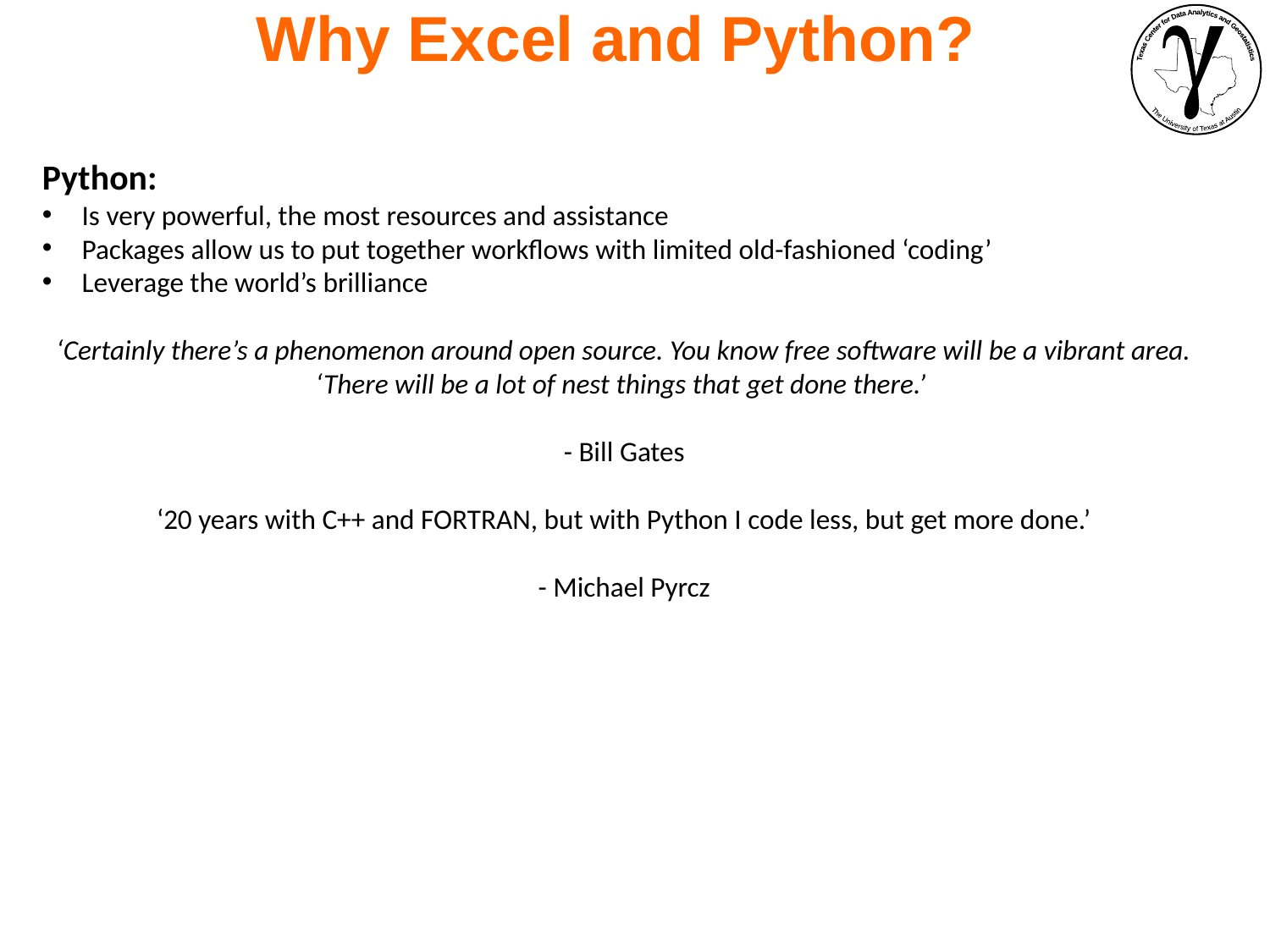

Why Excel and Python?
Python:
Is very powerful, the most resources and assistance
Packages allow us to put together workflows with limited old-fashioned ‘coding’
Leverage the world’s brilliance

‘Certainly there’s a phenomenon around open source. You know free software will be a vibrant area. ‘There will be a lot of nest things that get done there.’

- Bill Gates

‘20 years with C++ and FORTRAN, but with Python I code less, but get more done.’

- Michael Pyrcz